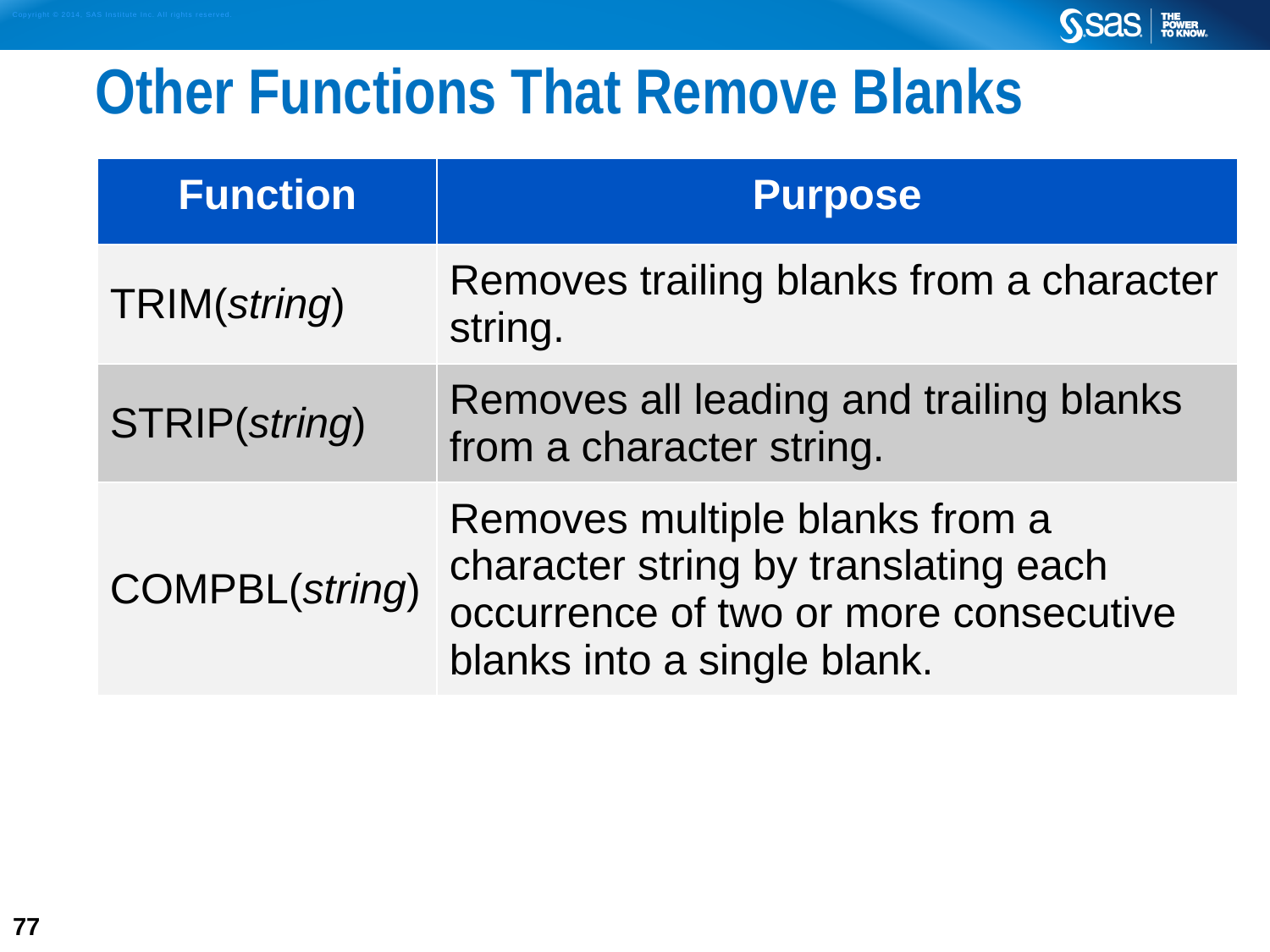

# Other Functions That Remove Blanks

| Function | Purpose |
| --- | --- |
| TRIM(string) | Removes trailing blanks from a character string. |
| STRIP(string) | Removes all leading and trailing blanks from a character string. |
| COMPBL(string) | Removes multiple blanks from a character string by translating each occurrence of two or more consecutive blanks into a single blank. |
77